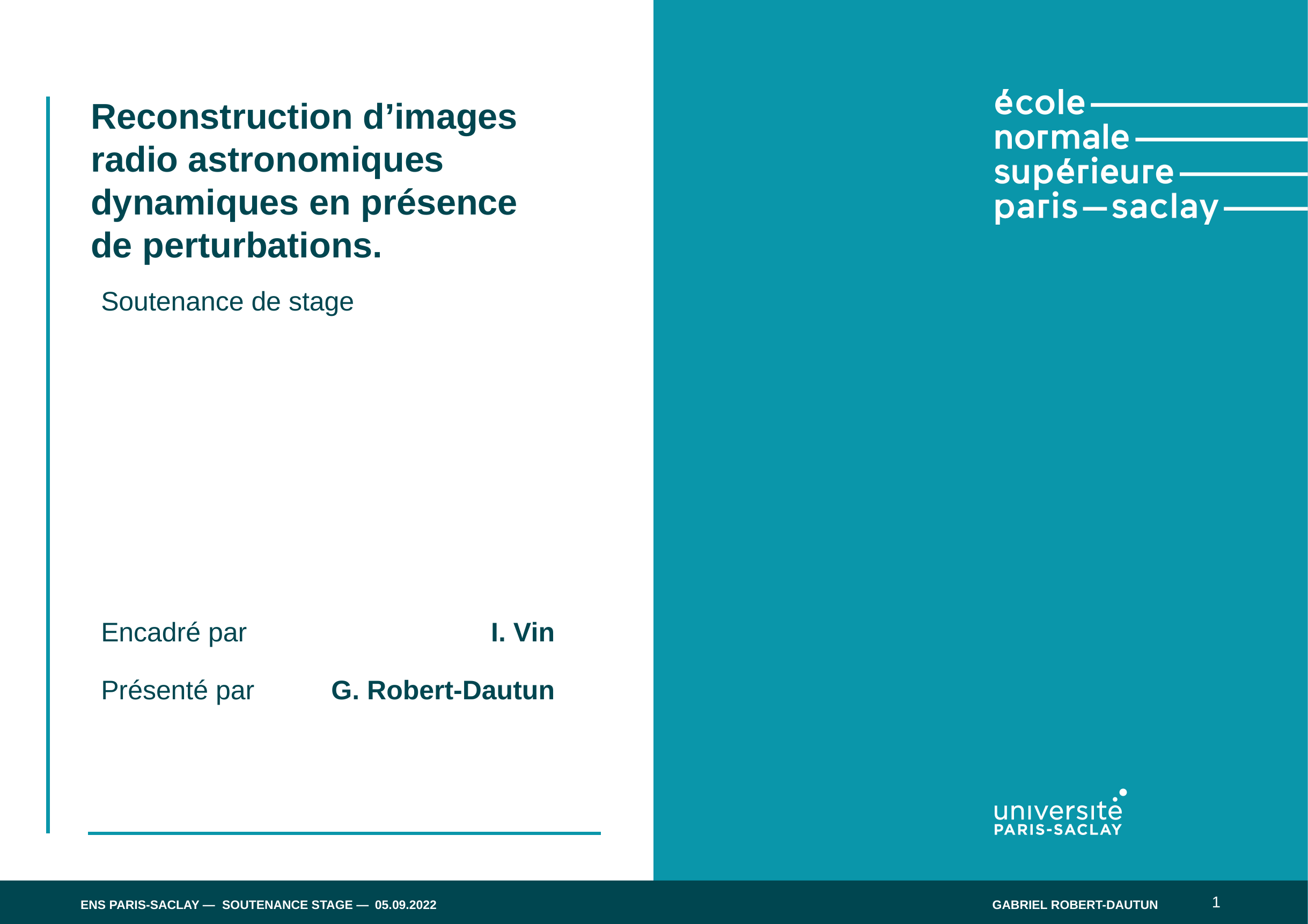

Reconstruction d’images radio astronomiques dynamiques en présence de perturbations.
Soutenance de stage

Encadré par

Présenté par
I. Vin

G. Robert-Dautun